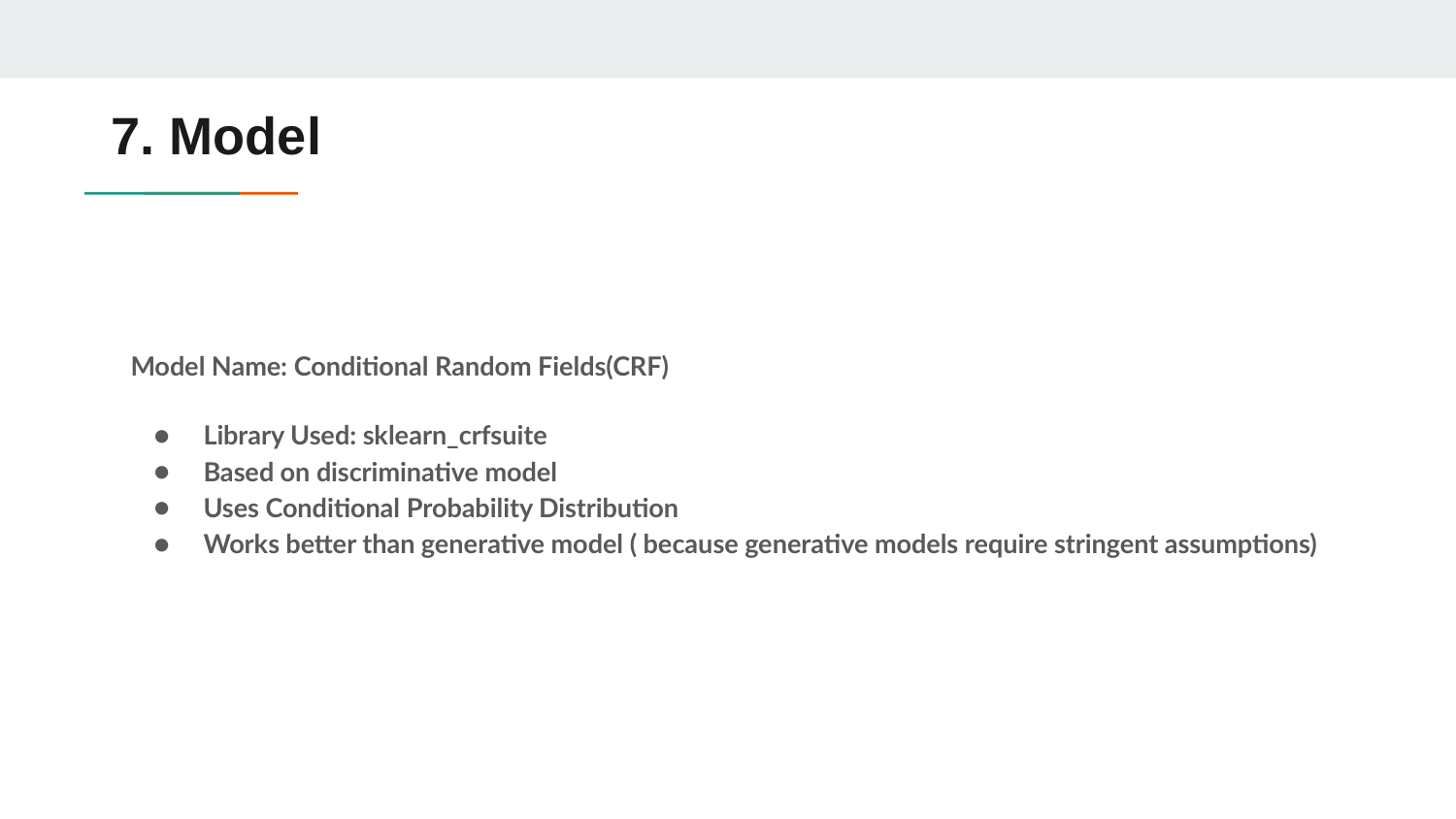

# 7. Model
Model Name: Conditional Random Fields(CRF)
Library Used: sklearn_crfsuite
Based on discriminative model
Uses Conditional Probability Distribution
Works better than generative model ( because generative models require stringent assumptions)